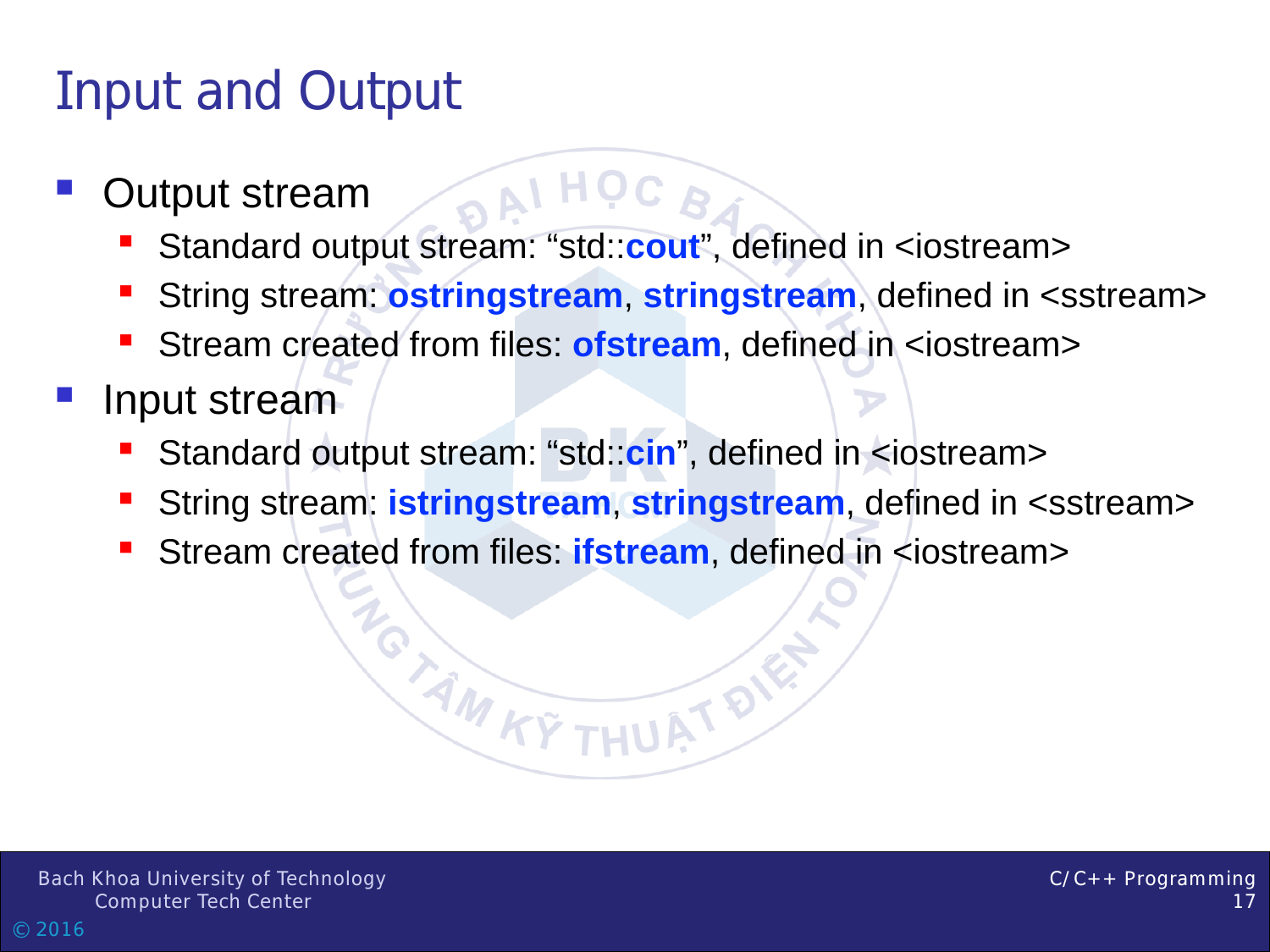

# Input and Output
Output stream
Standard output stream: “std::cout”, defined in <iostream>
String stream: ostringstream, stringstream, defined in <sstream>
Stream created from files: ofstream, defined in <iostream>
Input stream
Standard output stream: “std::cin”, defined in <iostream>
String stream: istringstream, stringstream, defined in <sstream>
Stream created from files: ifstream, defined in <iostream>